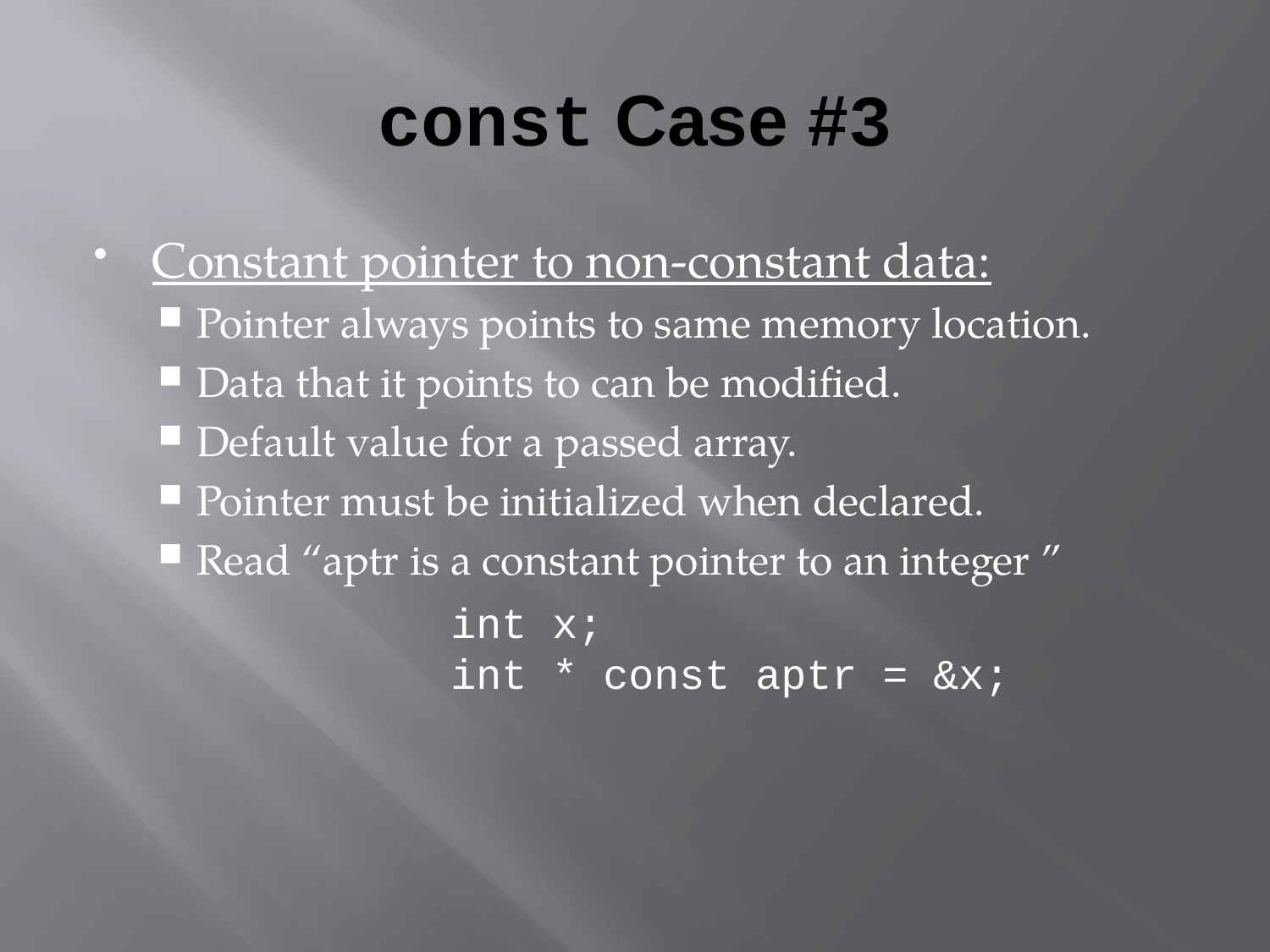

# const Case #3
Constant pointer to non-constant data:
Pointer always points to same memory location.
Data that it points to can be modified.
Default value for a passed array.
Pointer must be initialized when declared.
Read “aptr is a constant pointer to an integer ”
			int x;
			int * const aptr = &x;